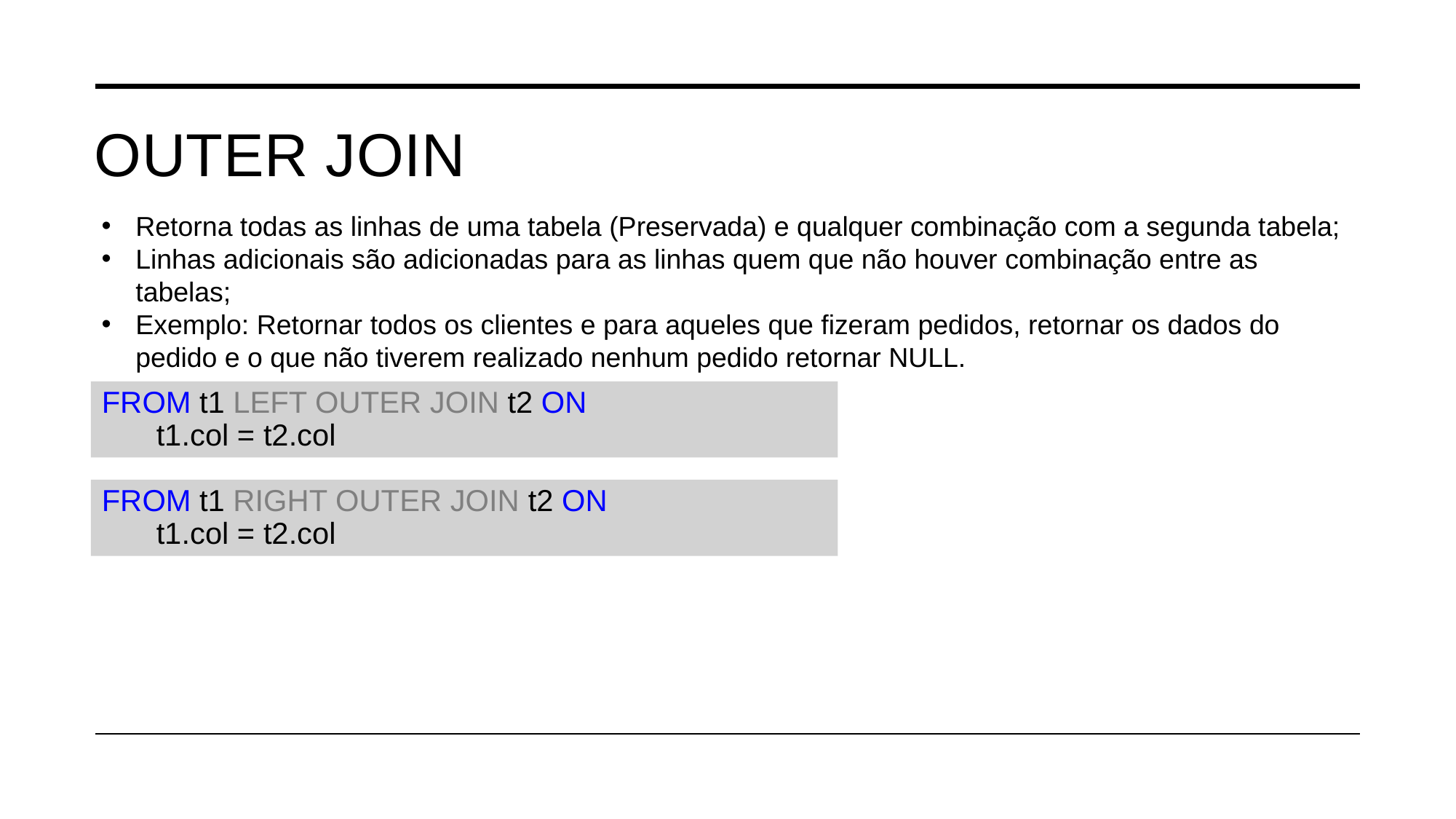

# OUTER JOIN
Retorna todas as linhas de uma tabela (Preservada) e qualquer combinação com a segunda tabela;
Linhas adicionais são adicionadas para as linhas quem que não houver combinação entre as tabelas;
Exemplo: Retornar todos os clientes e para aqueles que fizeram pedidos, retornar os dados do pedido e o que não tiverem realizado nenhum pedido retornar NULL.

FROM t1 LEFT OUTER JOIN t2 ON
	t1.col = t2.col
FROM t1 RIGHT OUTER JOIN t2 ON
	t1.col = t2.col